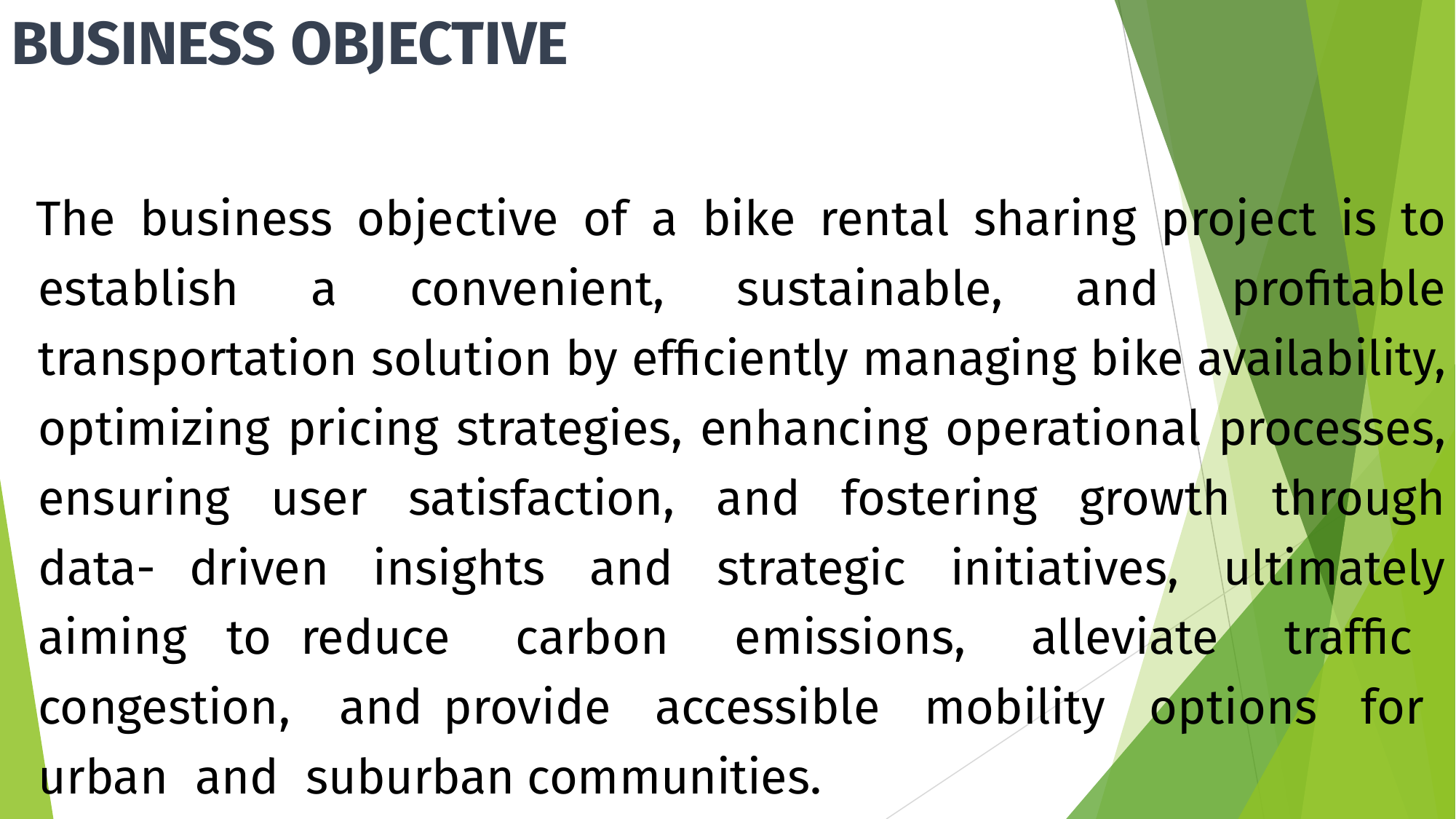

# BUSINESS OBJECTIVE
The business objective of a bike rental sharing project is to establish   a   convenient,   sustainable,   and   profitable transportation solution by efficiently managing bike availability, optimizing pricing strategies, enhancing operational processes, ensuring user satisfaction, and fostering growth through data- driven insights and strategic initiatives, ultimately aiming to reduce  carbon  emissions,  alleviate  traffic  congestion,  and provide  accessible  mobility  options  for  urban  and  suburban communities.